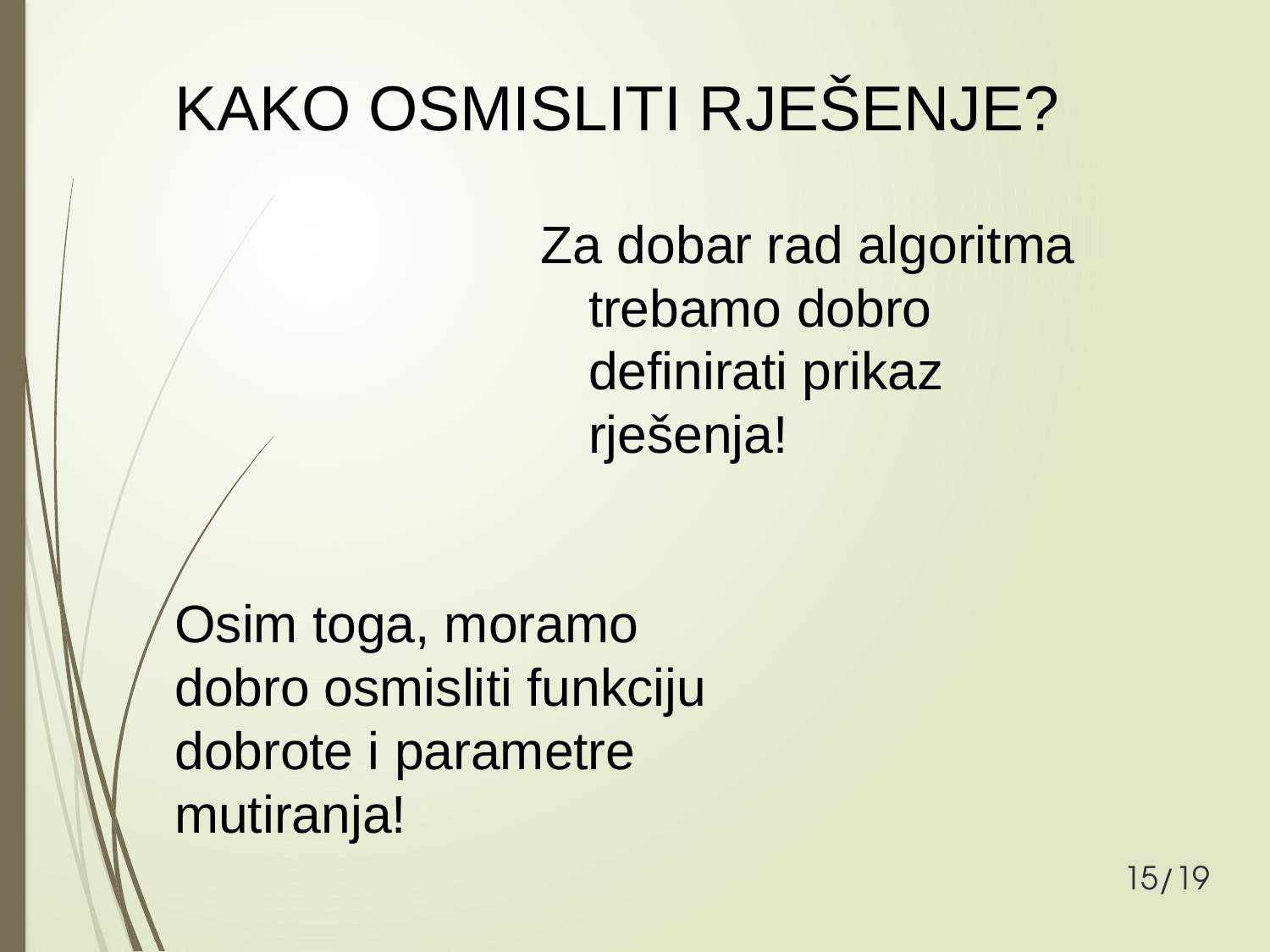

# KAKO OSMISLITI RJEŠENJE?
Za dobar rad algoritma trebamo dobro definirati prikaz rješenja!

Osim toga, moramo dobro osmisliti funkciju dobrote i parametre mutiranja!

15/19